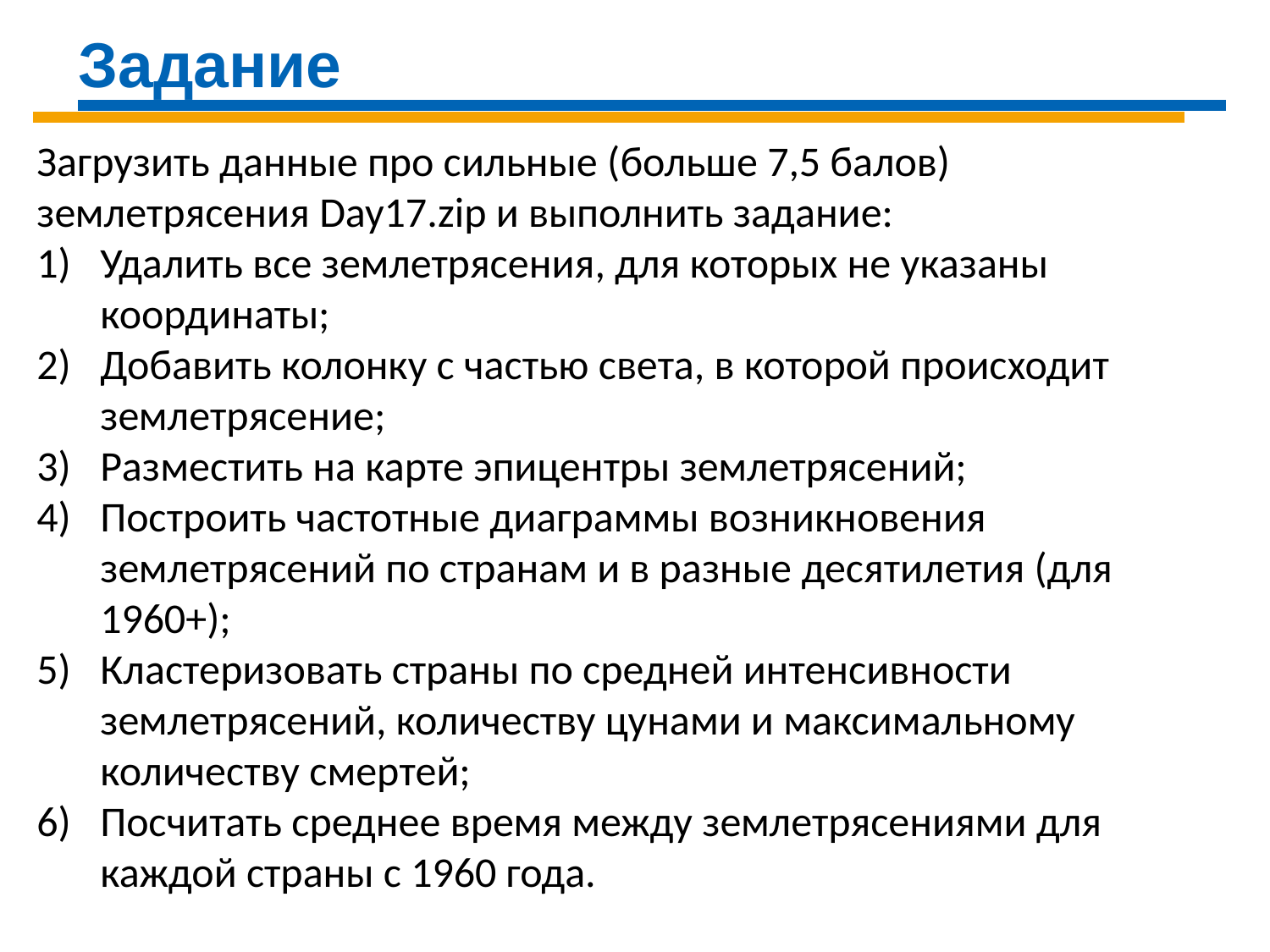

Задание
Загрузить данные про сильные (больше 7,5 балов) землетрясения Day17.zip и выполнить задание:
Удалить все землетрясения, для которых не указаны координаты;
Добавить колонку с частью света, в которой происходит землетрясение;
Разместить на карте эпицентры землетрясений;
Построить частотные диаграммы возникновения землетрясений по странам и в разные десятилетия (для 1960+);
Кластеризовать страны по средней интенсивности землетрясений, количеству цунами и максимальному количеству смертей;
Посчитать среднее время между землетрясениями для каждой страны с 1960 года.